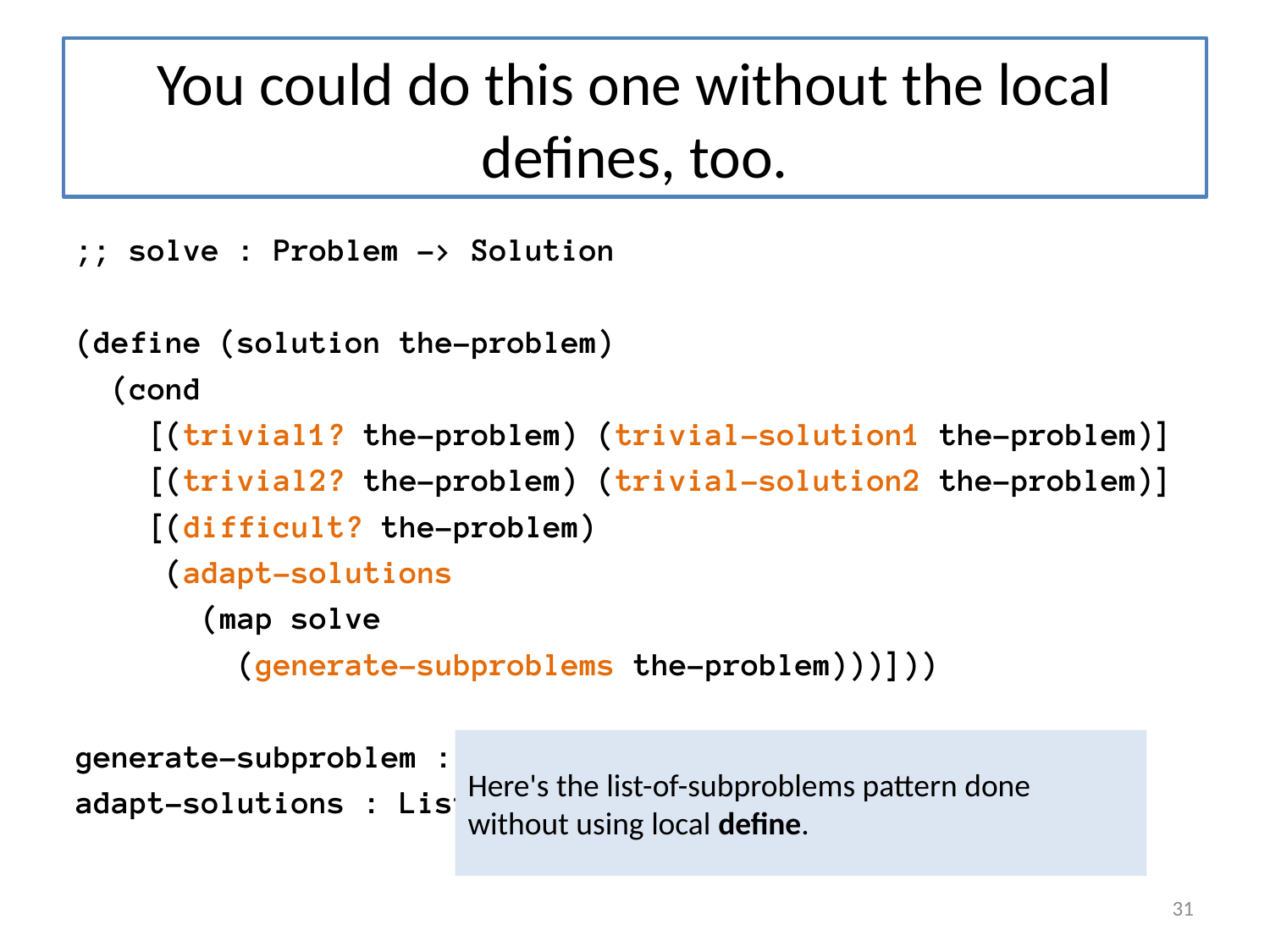

# You could do this one without the local defines, too.
;; solve : Problem -> Solution
TERMINATION ARGUMENT: explain why new-problem
(define (solution the-problem)
  (cond
    [(trivial1? the-problem) (trivial-solution1 the-problem)]
    [(trivial2? the-problem) (trivial-solution2 the-problem)]
    [(difficult? the-problem)
     (adapt-solutions
       (map solve
         (generate-subproblems the-problem)))]))

generate-subproblem : Problem -> ListOfProblem
adapt-solutions : ListOfSolution -> Solution

Here's the list-of-subproblems pattern done without using local define.
31